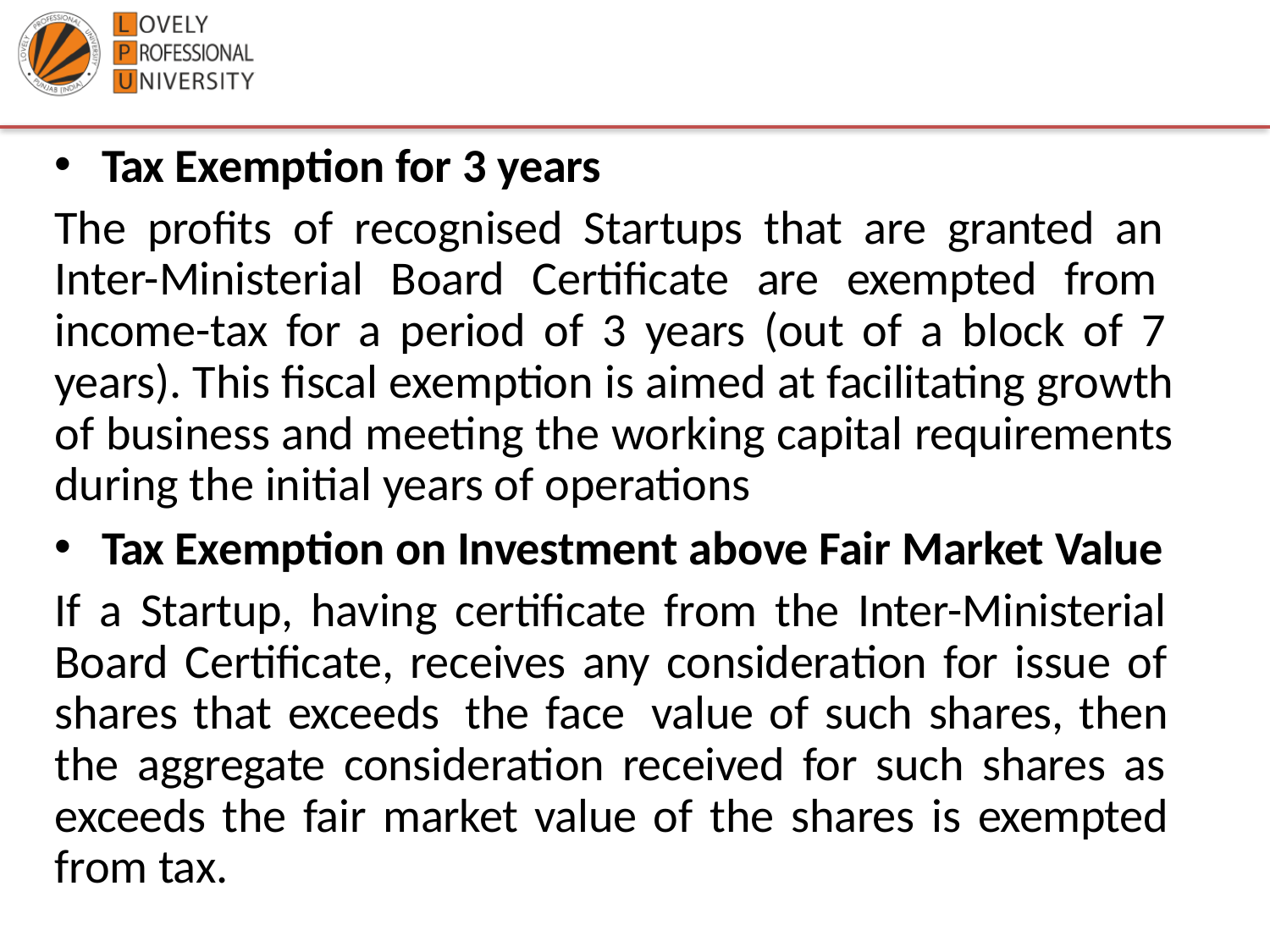

Tax Exemption for 3 years
The profits of recognised Startups that are granted an  Inter-Ministerial Board Certificate are exempted from  income-tax for a period of 3 years (out of a block of 7  years). This fiscal exemption is aimed at facilitating growth  of business and meeting the working capital requirements  during the initial years of operations
Tax Exemption on Investment above Fair Market Value
If a Startup, having certificate from the Inter-Ministerial  Board Certificate, receives any consideration for issue of  shares that exceeds the face value of such shares, then  the aggregate consideration received for such shares as  exceeds the fair market value of the shares is exempted  from tax.